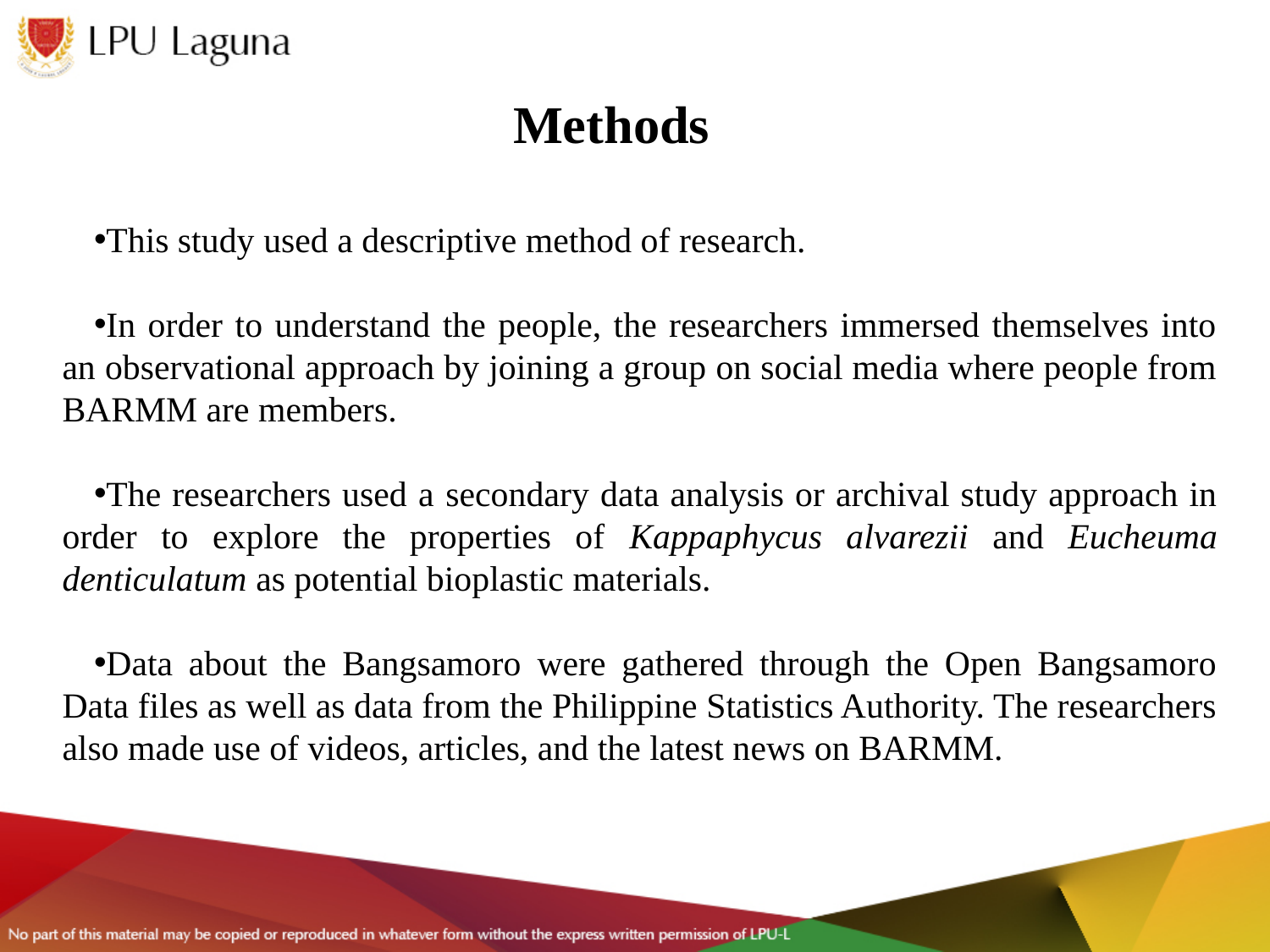

Methods
This study used a descriptive method of research.

In order to understand the people, the researchers immersed themselves into an observational approach by joining a group on social media where people from BARMM are members.

The researchers used a secondary data analysis or archival study approach in order to explore the properties of Kappaphycus alvarezii and Eucheuma denticulatum as potential bioplastic materials.

Data about the Bangsamoro were gathered through the Open Bangsamoro Data files as well as data from the Philippine Statistics Authority. The researchers also made use of videos, articles, and the latest news on BARMM.